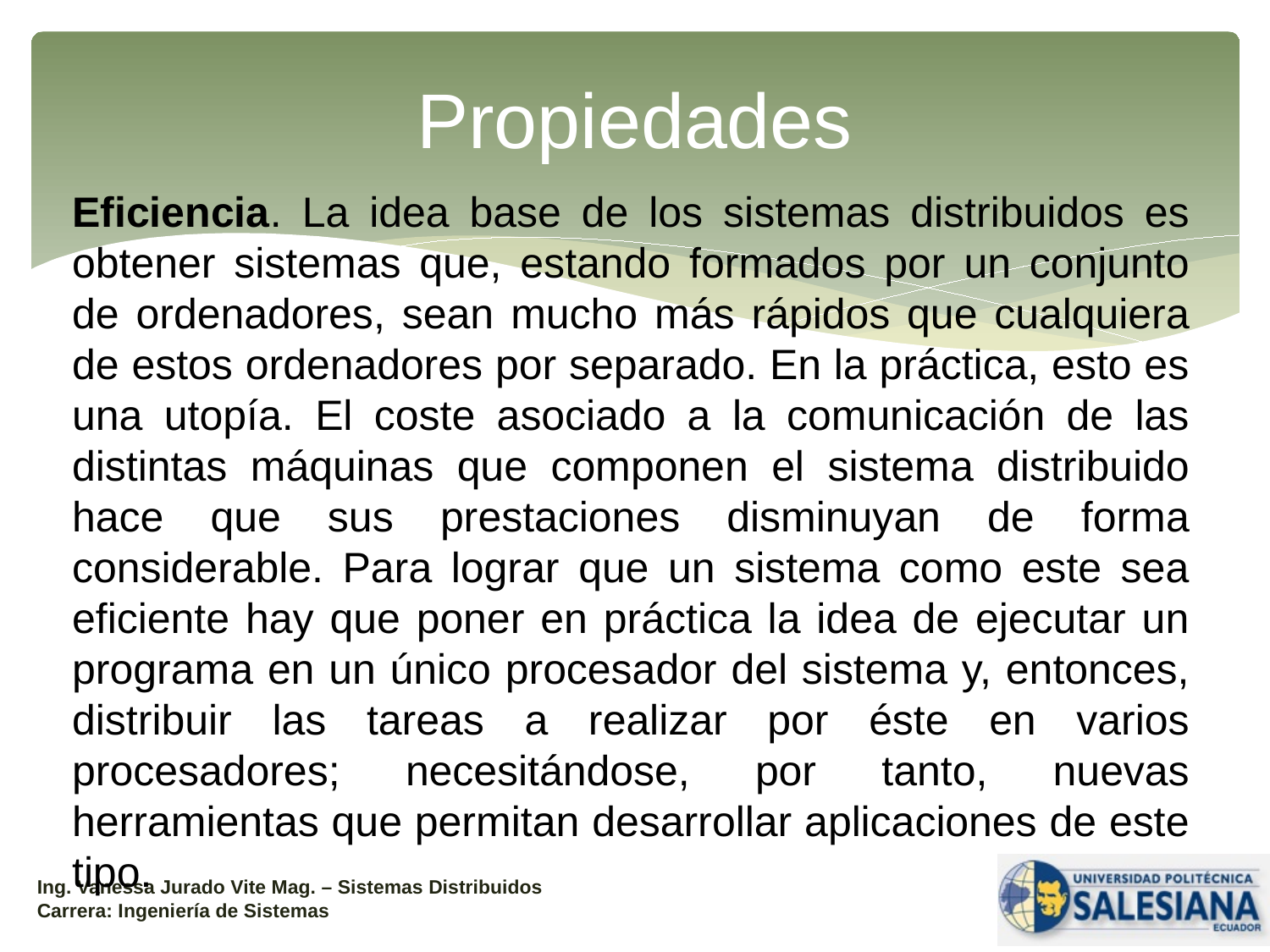

# Propiedades
Eficiencia. La idea base de los sistemas distribuidos es obtener sistemas que, estando formados por un conjunto de ordenadores, sean mucho más rápidos que cualquiera de estos ordenadores por separado. En la práctica, esto es una utopía. El coste asociado a la comunicación de las distintas máquinas que componen el sistema distribuido hace que sus prestaciones disminuyan de forma considerable. Para lograr que un sistema como este sea eficiente hay que poner en práctica la idea de ejecutar un programa en un único procesador del sistema y, entonces, distribuir las tareas a realizar por éste en varios procesadores; necesitándose, por tanto, nuevas herramientas que permitan desarrollar aplicaciones de este tipo.